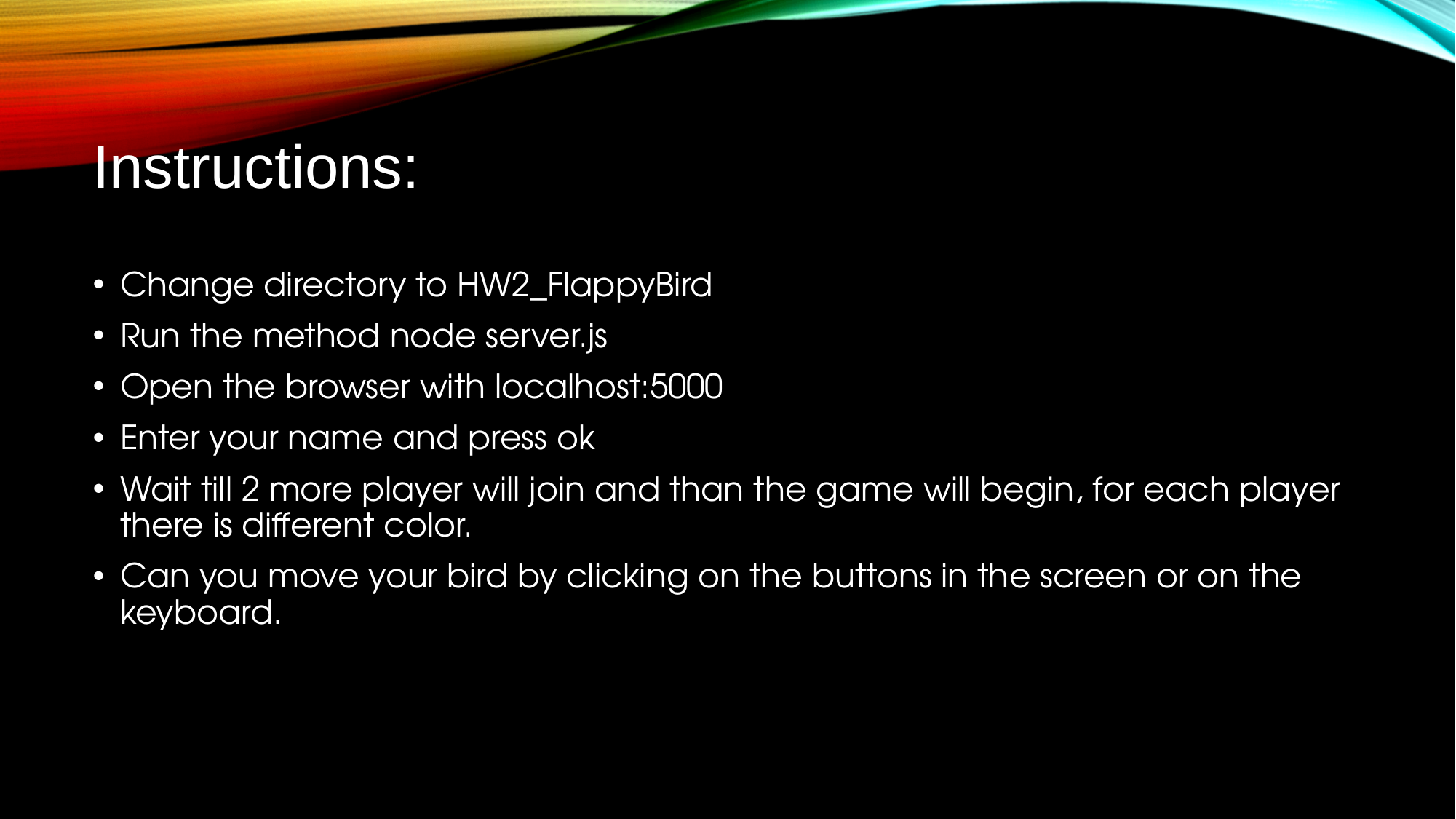

# Instructions:
Change directory to HW2_FlappyBird
Run the method node server.js
Open the browser with localhost:5000
Enter your name and press ok
Wait till 2 more player will join and than the game will begin, for each player there is different color.
Can you move your bird by clicking on the buttons in the screen or on the keyboard.